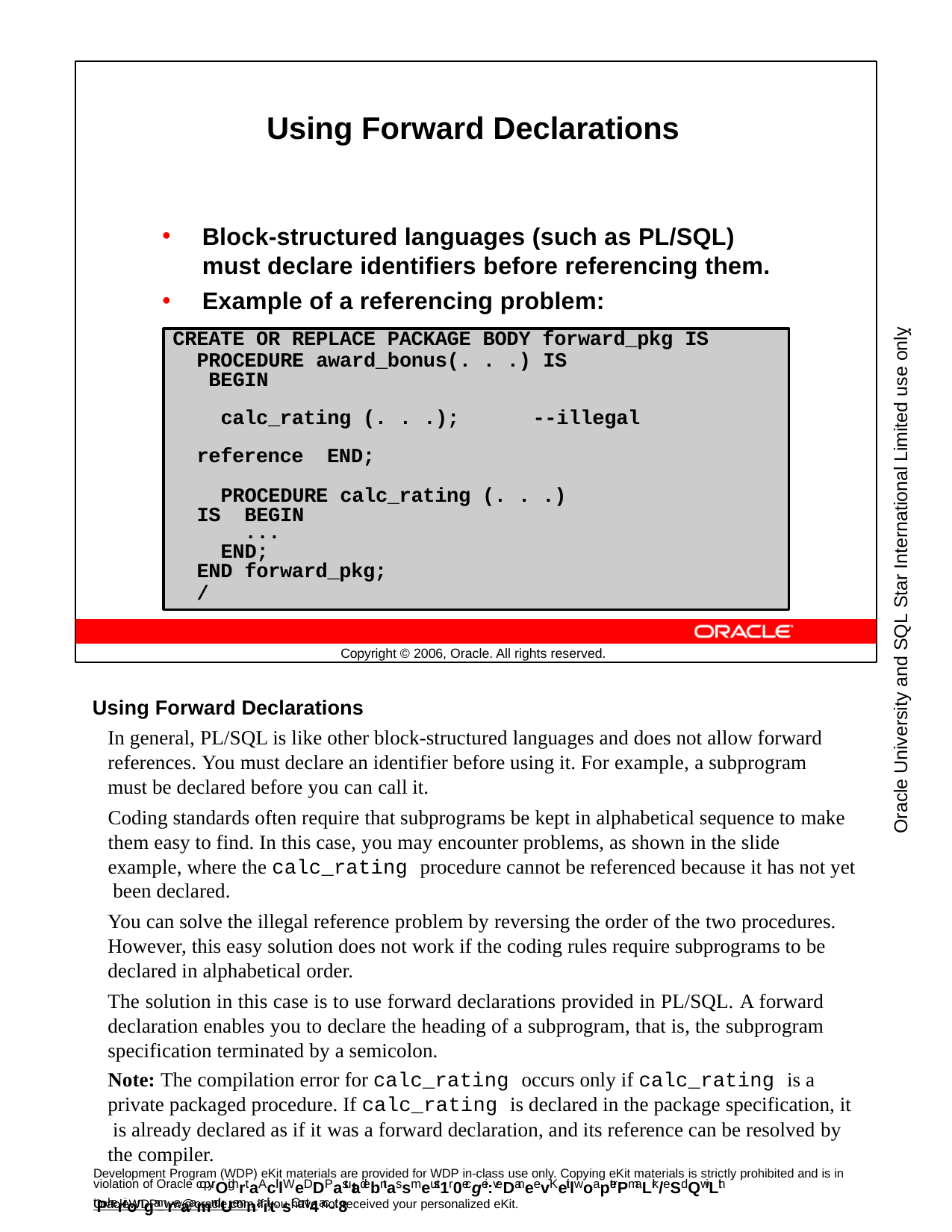

Using Forward Declarations
Block-structured languages (such as PL/SQL)  must declare identifiers before referencing them.
Example of a referencing problem:
CREATE OR REPLACE PACKAGE BODY forward_pkg IS
PROCEDURE award_bonus(. . .) IS  BEGIN
calc_rating (. . .);	--illegal reference  END;

PROCEDURE calc_rating (. . .) IS  BEGIN
...
END;
END forward_pkg;
/
Oracle University and SQL Star International Limited use onlyฺ

Copyright © 2006, Oracle. All rights reserved.
Using Forward Declarations
In general, PL/SQL is like other block-structured languages and does not allow forward  references. You must declare an identifier before using it. For example, a subprogram  must be declared before you can call it.
Coding standards often require that subprograms be kept in alphabetical sequence to make  them easy to find. In this case, you may encounter problems, as shown in the slide  example, where the calc_rating procedure cannot be referenced because it has not yet  been declared.
You can solve the illegal reference problem by reversing the order of the two procedures.  However, this easy solution does not work if the coding rules require subprograms to be  declared in alphabetical order.
The solution in this case is to use forward declarations provided in PL/SQL. A forward  declaration enables you to declare the heading of a subprogram, that is, the subprogram  specification terminated by a semicolon.
Note: The compilation error for calc_rating occurs only if calc_rating is a  private packaged procedure. If calc_rating is declared in the package specification, it  is already declared as if it was a forward declaration, and its reference can be resolved by  the compiler.
Development Program (WDP) eKit materials are provided for WDP in-class use only. Copying eKit materials is strictly prohibited and is in
violation of Oracle copyrOighrt.aAclllWeDDP astutadebntas smeust1r0ecgei:veDaneevKeitlwoapterPmaLrk/eSdQwiLth tPherirongamreaamnd Uemnaiilt. sCont4ac-t8
OracleWDP_ww@oracle.com if you have not received your personalized eKit.